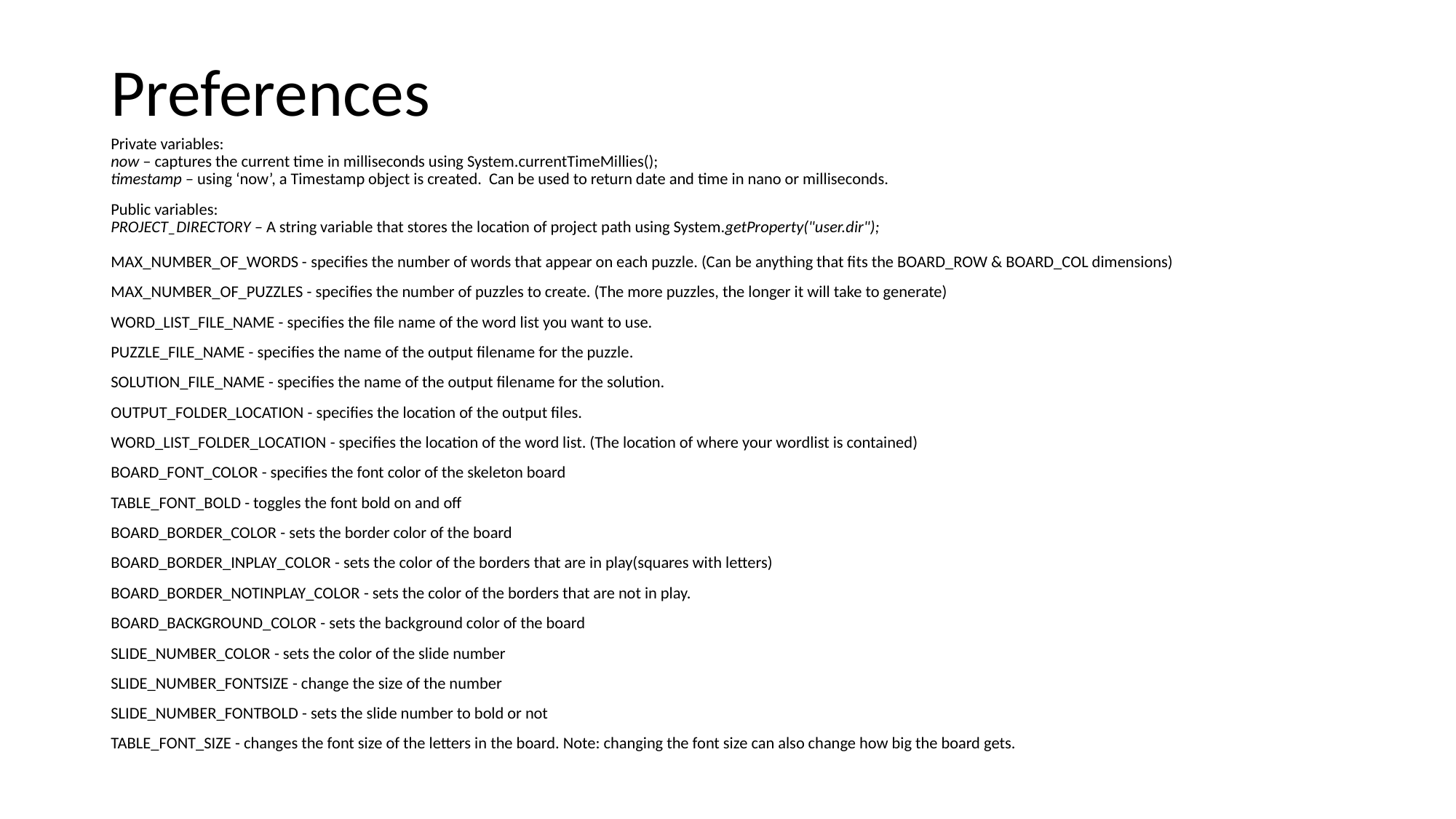

# Preferences
Private variables:
now – captures the current time in milliseconds using System.currentTimeMillies();
timestamp – using ‘now’, a Timestamp object is created.  Can be used to return date and time in nano or milliseconds.
Public variables:
PROJECT_DIRECTORY – A string variable that stores the location of project path using System.getProperty("user.dir");
MAX_NUMBER_OF_WORDS - specifies the number of words that appear on each puzzle. (Can be anything that fits the BOARD_ROW & BOARD_COL dimensions)
MAX_NUMBER_OF_PUZZLES - specifies the number of puzzles to create. (The more puzzles, the longer it will take to generate)
WORD_LIST_FILE_NAME - specifies the file name of the word list you want to use.
PUZZLE_FILE_NAME - specifies the name of the output filename for the puzzle.
SOLUTION_FILE_NAME - specifies the name of the output filename for the solution.
OUTPUT_FOLDER_LOCATION - specifies the location of the output files.
WORD_LIST_FOLDER_LOCATION - specifies the location of the word list. (The location of where your wordlist is contained)
BOARD_FONT_COLOR - specifies the font color of the skeleton board
TABLE_FONT_BOLD - toggles the font bold on and off
BOARD_BORDER_COLOR - sets the border color of the board
BOARD_BORDER_INPLAY_COLOR - sets the color of the borders that are in play(squares with letters)
BOARD_BORDER_NOTINPLAY_COLOR - sets the color of the borders that are not in play.
BOARD_BACKGROUND_COLOR - sets the background color of the board
SLIDE_NUMBER_COLOR - sets the color of the slide number
SLIDE_NUMBER_FONTSIZE - change the size of the number
SLIDE_NUMBER_FONTBOLD - sets the slide number to bold or not
TABLE_FONT_SIZE - changes the font size of the letters in the board. Note: changing the font size can also change how big the board gets.